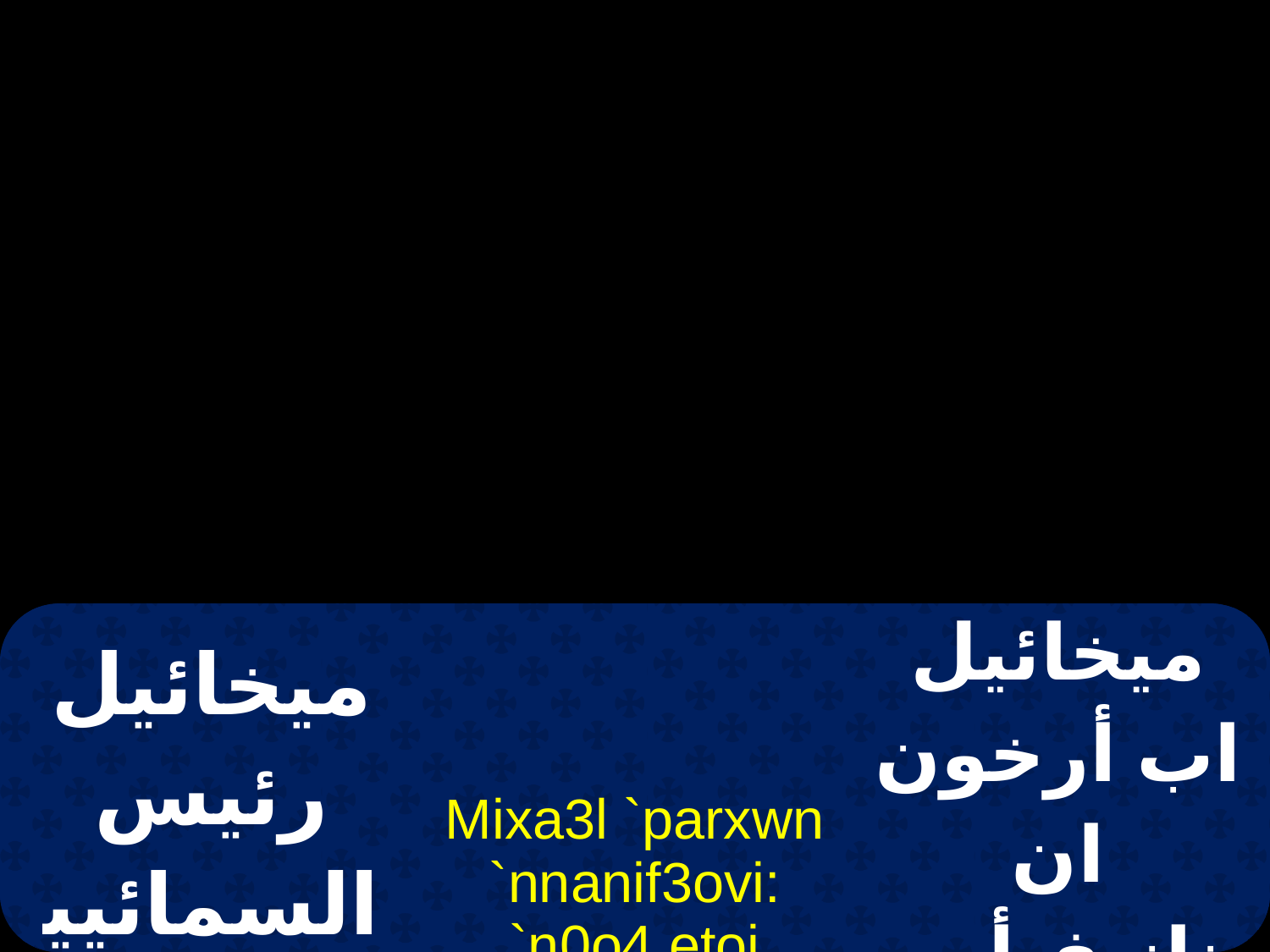

| ميخائيل رئيس السمائيين: هو الأول | Mixa3l `parxwn `nnanif3ovi: `n0o4 etoi `n2orp | ميخائيل اب أرخون ان نانيفيأووي : انثوف انشورب |
| --- | --- | --- |